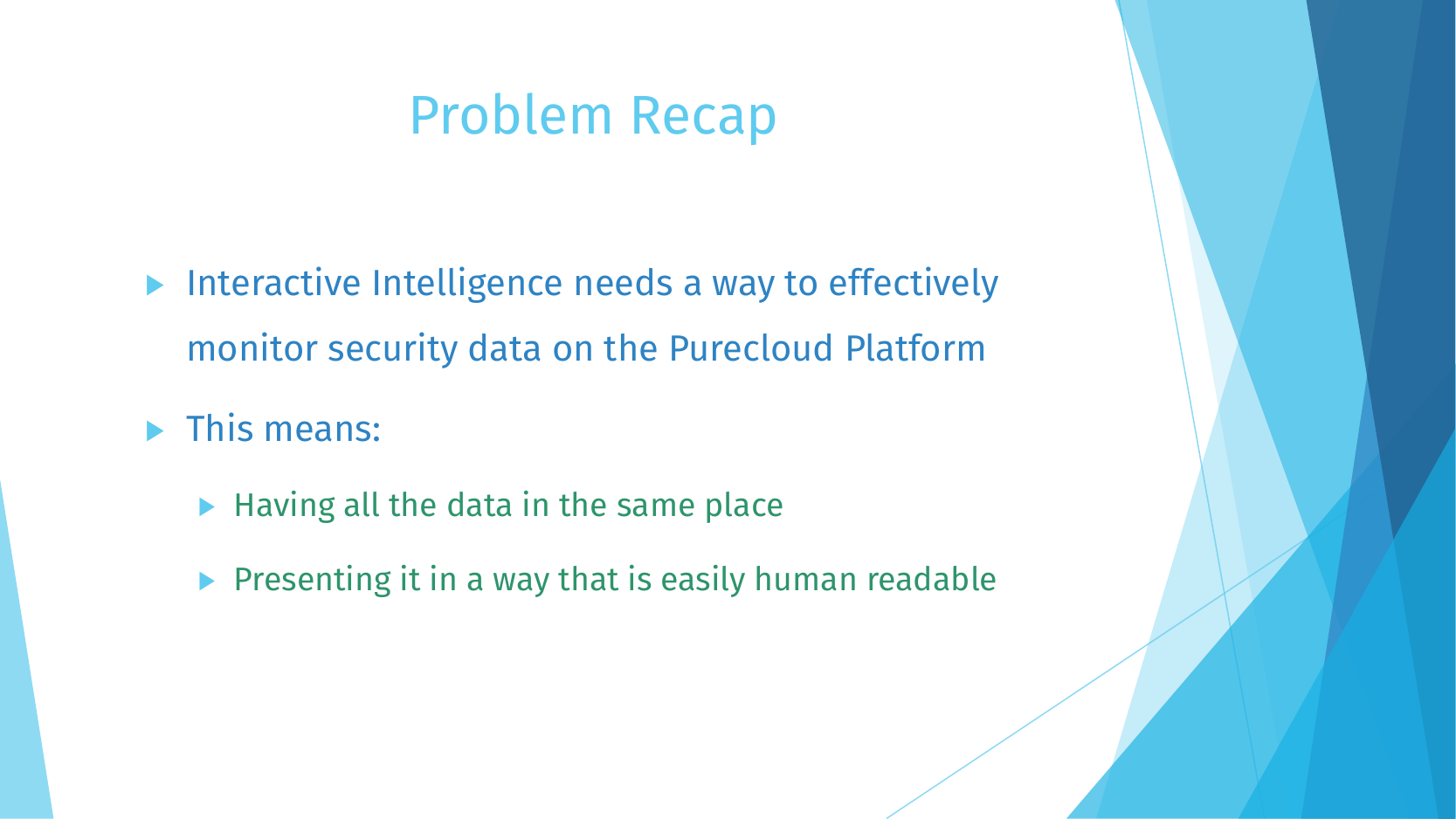

# Problem Recap
Interactive Intelligence needs a way to effectively monitor security data on the Purecloud Platform
This means:
Having all the data in the same place
Presenting it in a way that is easily human readable